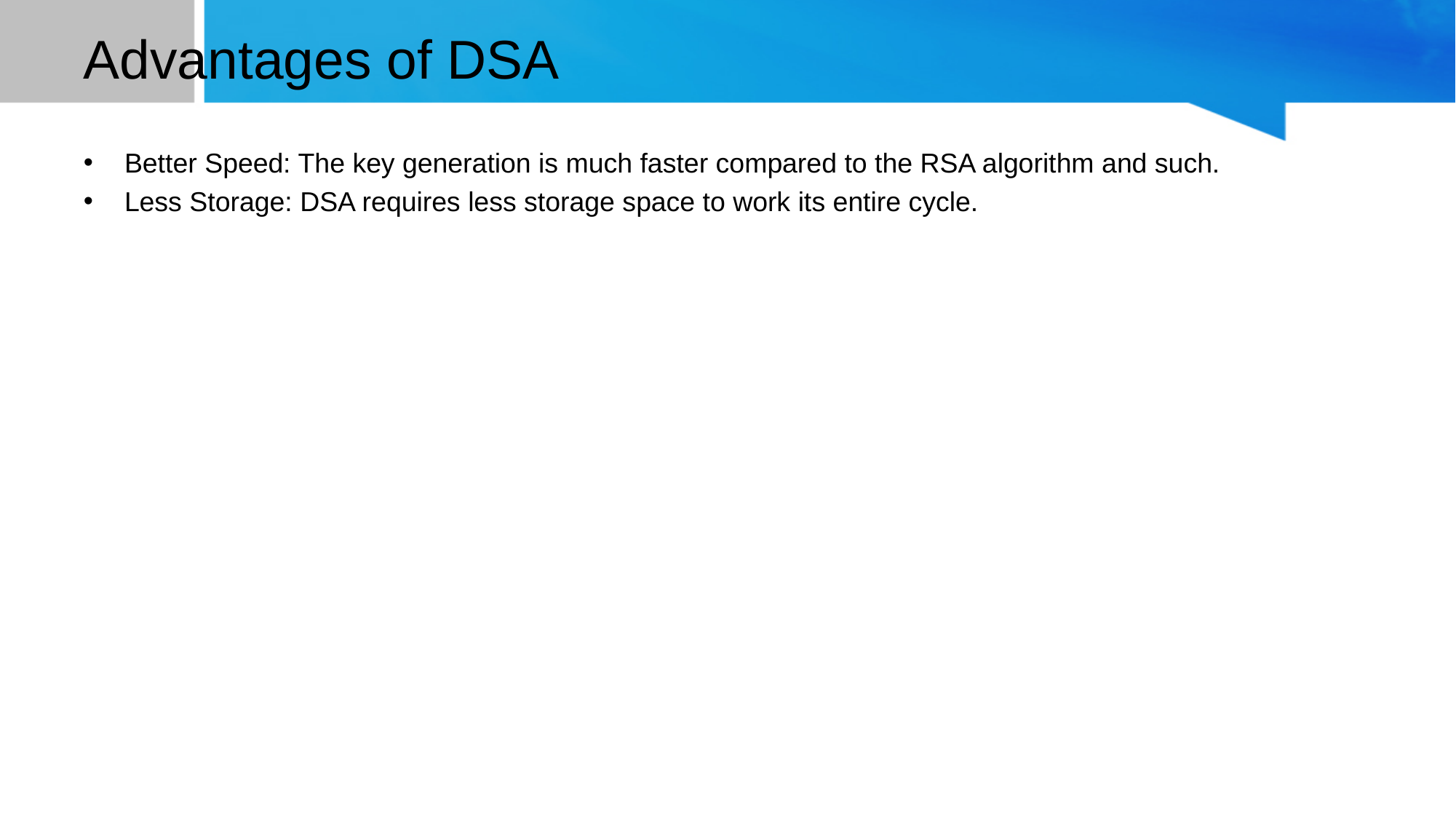

# Advantages of DSA
Better Speed: The key generation is much faster compared to the RSA algorithm and such.
Less Storage: DSA requires less storage space to work its entire cycle.
12